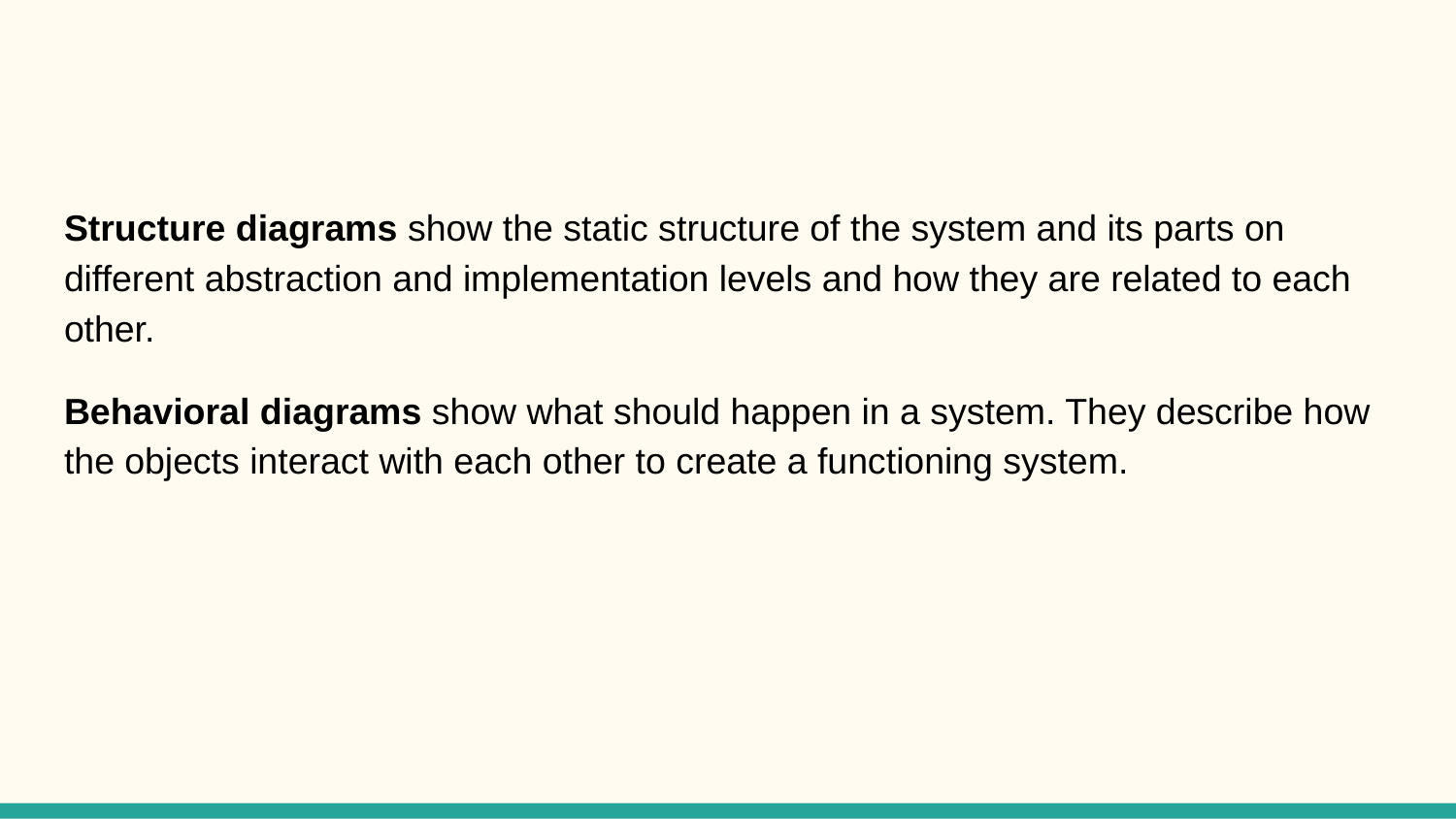

Structure diagrams show the static structure of the system and its parts on different abstraction and implementation levels and how they are related to each other.
Behavioral diagrams show what should happen in a system. They describe how the objects interact with each other to create a functioning system.